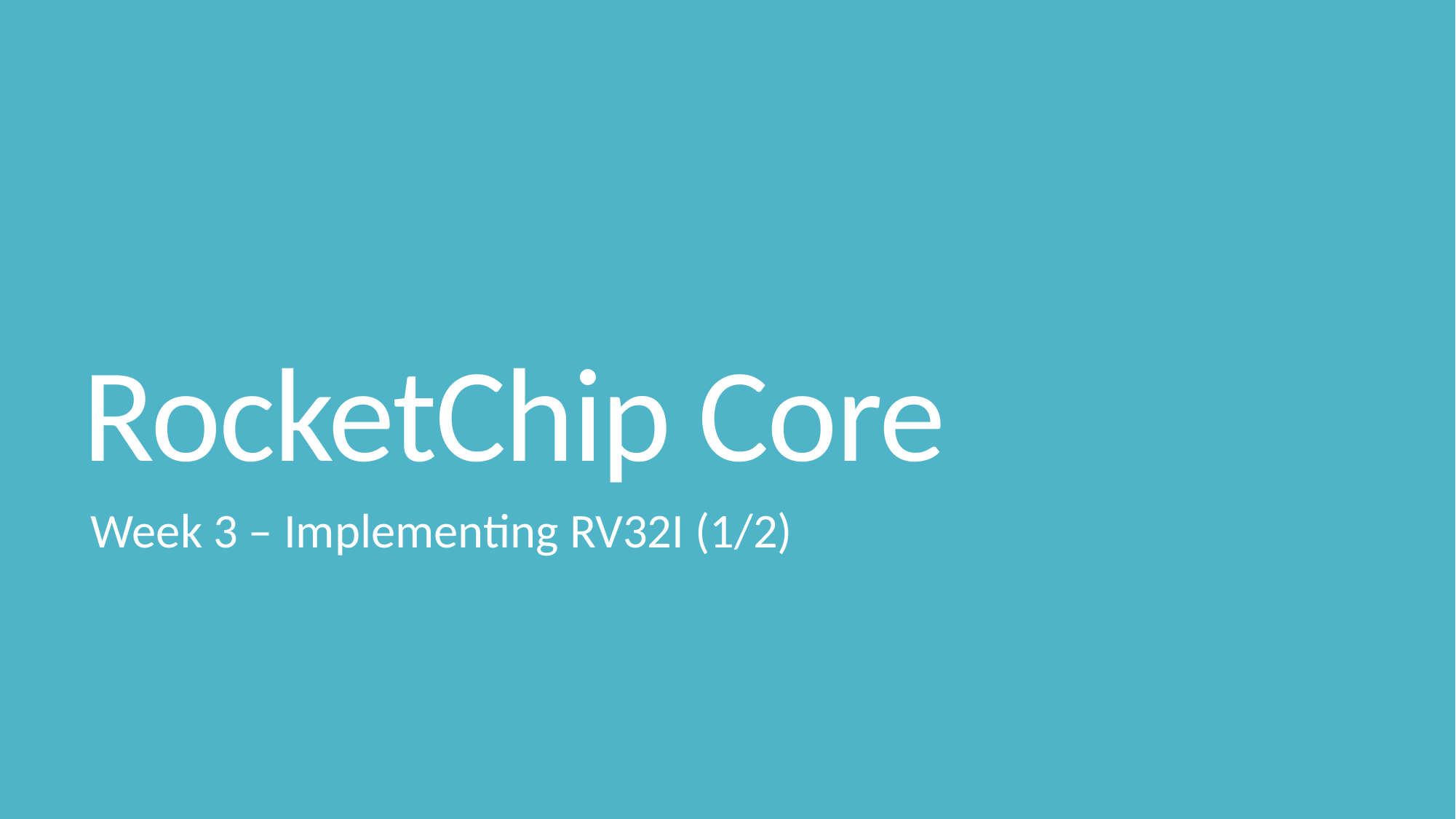

# RocketChip Core
Week 3 – Implementing RV32I (1/2)